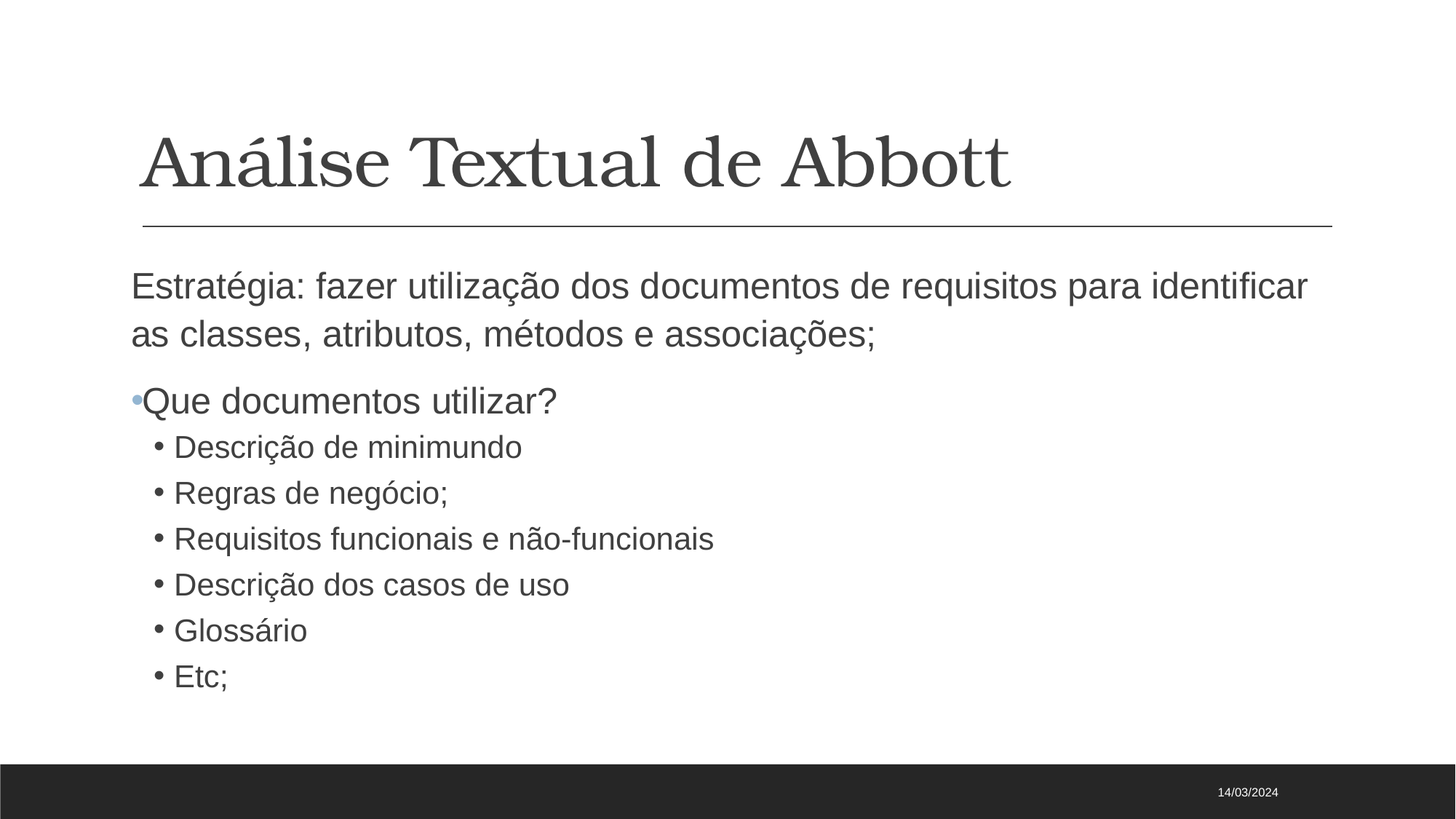

# Análise Textual de Abbott
Estratégia: fazer utilização dos documentos de requisitos para identificar as classes, atributos, métodos e associações;
Que documentos utilizar?
Descrição de minimundo
Regras de negócio;
Requisitos funcionais e não-funcionais
Descrição dos casos de uso
Glossário
Etc;
14/03/2024